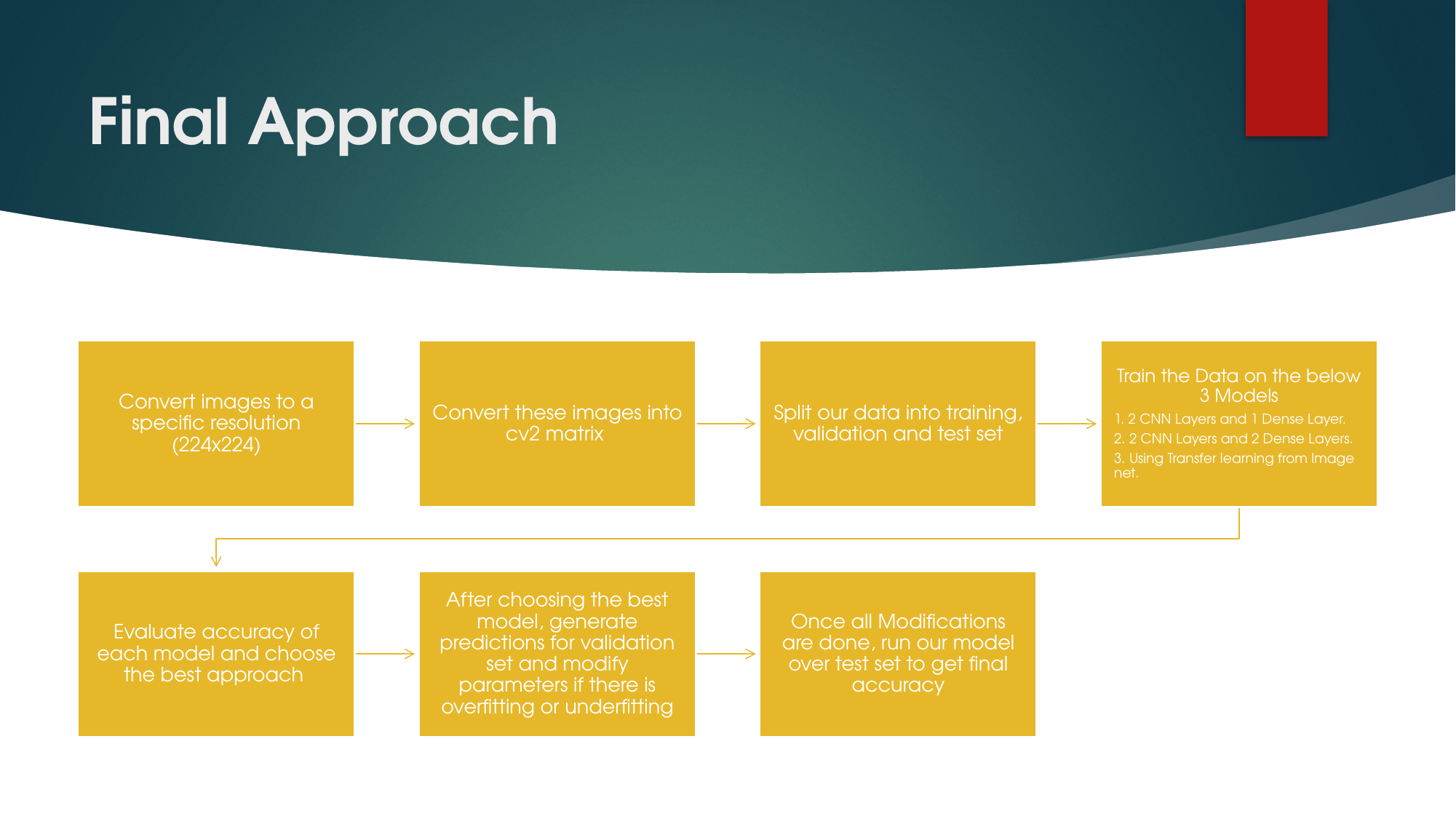

# Final Approach

Convert images to a specific resolution (224x224)

Convert these images into cv2 matrix

Split our data into training, validation and test set

Train the Data on the below 3 Models
1. 2 CNN Layers and 1 Dense Layer.
2. 2 CNN Layers and 2 Dense Layers.
3. Using Transfer learning from Image net.

Evaluate accuracy of each model and choose the best approach

After choosing the best model, generate predictions for validation set and modify parameters if there is overfitting or underfitting
Once all Modifications are done, run our model over test set to get final accuracy